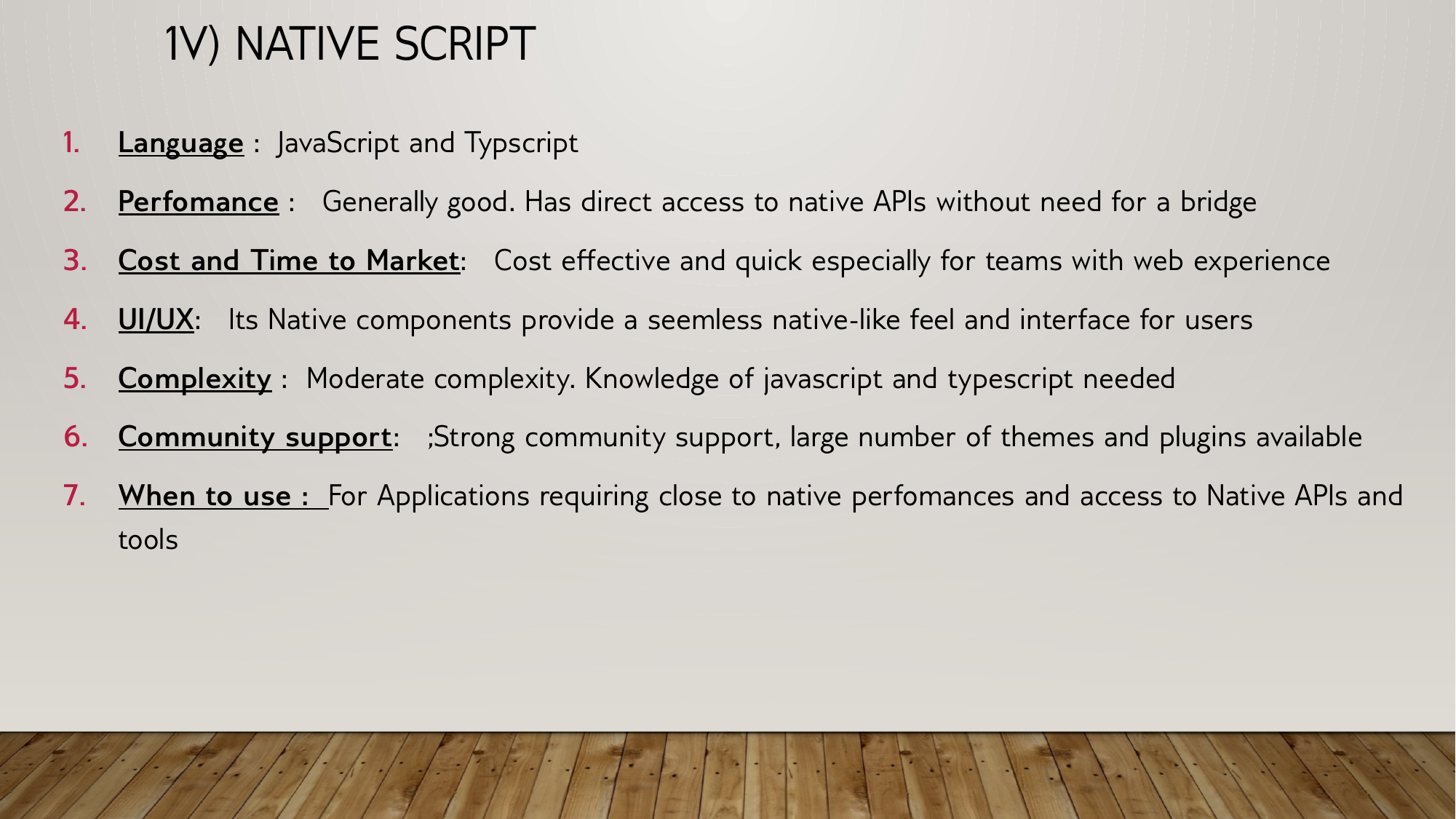

1V) native script
Language :  JavaScript and Typscript
Perfomance :   Generally good. Has direct access to native APIs without need for a bridge
Cost and Time to Market:   Cost effective and quick especially for teams with web experience
UI/UX:   Its Native components provide a seemless native-like feel and interface for users
Complexity :  Moderate complexity. Knowledge of javascript and typescript needed
Community support:   ;Strong community support, large number of themes and plugins available
When to use :  For Applications requiring close to native perfomances and access to Native APIs and tools